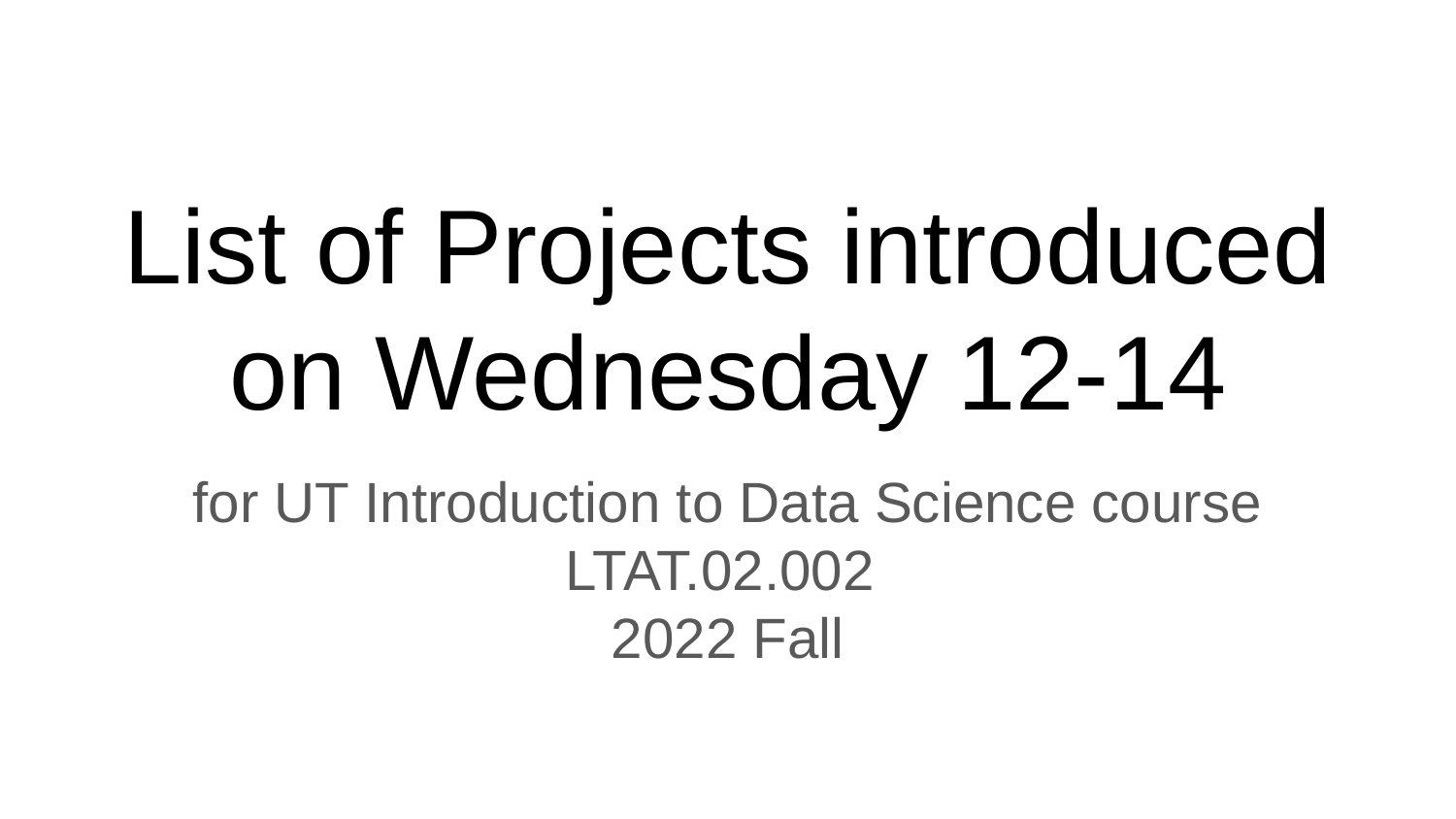

# List of Projects introduced on Wednesday 12-14
for UT Introduction to Data Science course LTAT.02.002
2022 Fall